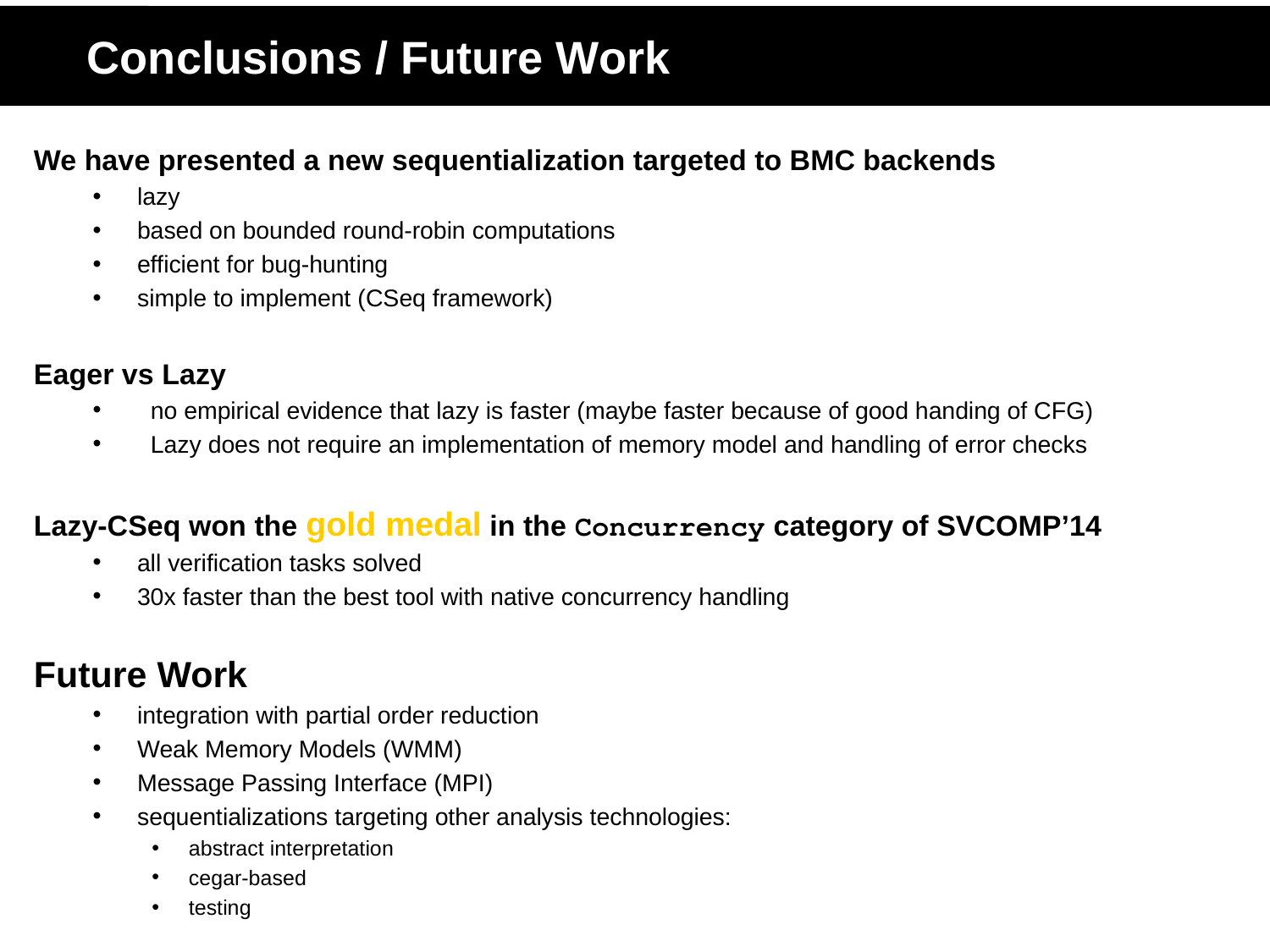

# Conclusions / Future Work
We have presented a new sequentialization targeted to BMC backends
lazy
based on bounded round-robin computations
efficient for bug-hunting
simple to implement (CSeq framework)

Eager vs Lazy
  no empirical evidence that lazy is faster (maybe faster because of good handing of CFG)
  Lazy does not require an implementation of memory model and handling of error checks

Lazy-CSeq won the gold medal in the Concurrency category of SVCOMP’14
all verification tasks solved
30x faster than the best tool with native concurrency handling

Future Work
integration with partial order reduction
Weak Memory Models (WMM)
Message Passing Interface (MPI)
sequentializations targeting other analysis technologies:
abstract interpretation
cegar-based
testing